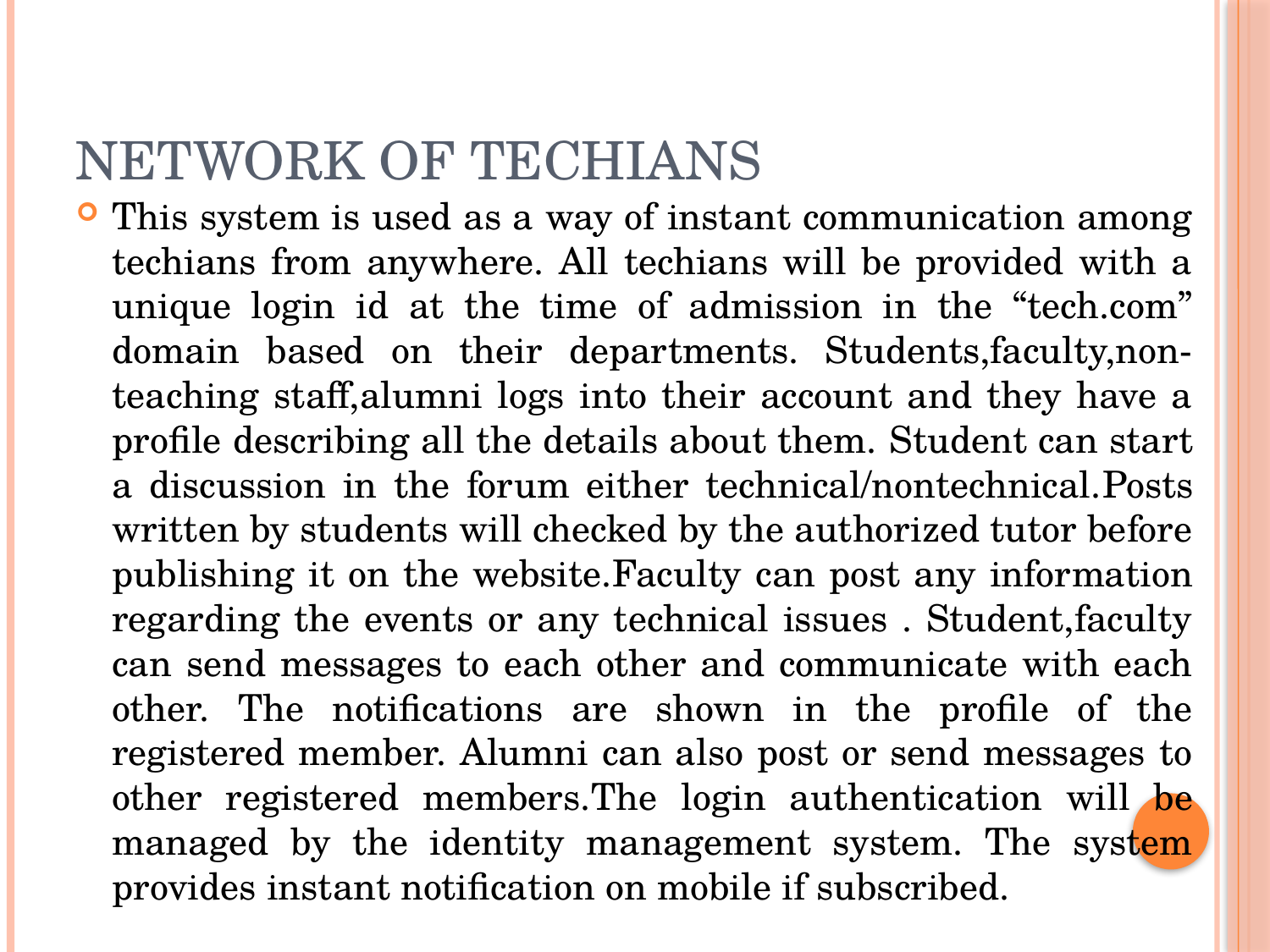

# NETWORK OF TECHIANS
This system is used as a way of instant communication among techians from anywhere. All techians will be provided with a unique login id at the time of admission in the “tech.com” domain based on their departments. Students,faculty,non-teaching staff,alumni logs into their account and they have a profile describing all the details about them. Student can start a discussion in the forum either technical/nontechnical.Posts written by students will checked by the authorized tutor before publishing it on the website.Faculty can post any information regarding the events or any technical issues . Student,faculty can send messages to each other and communicate with each other. The notifications are shown in the profile of the registered member. Alumni can also post or send messages to other registered members.The login authentication will be managed by the identity management system. The system provides instant notification on mobile if subscribed.